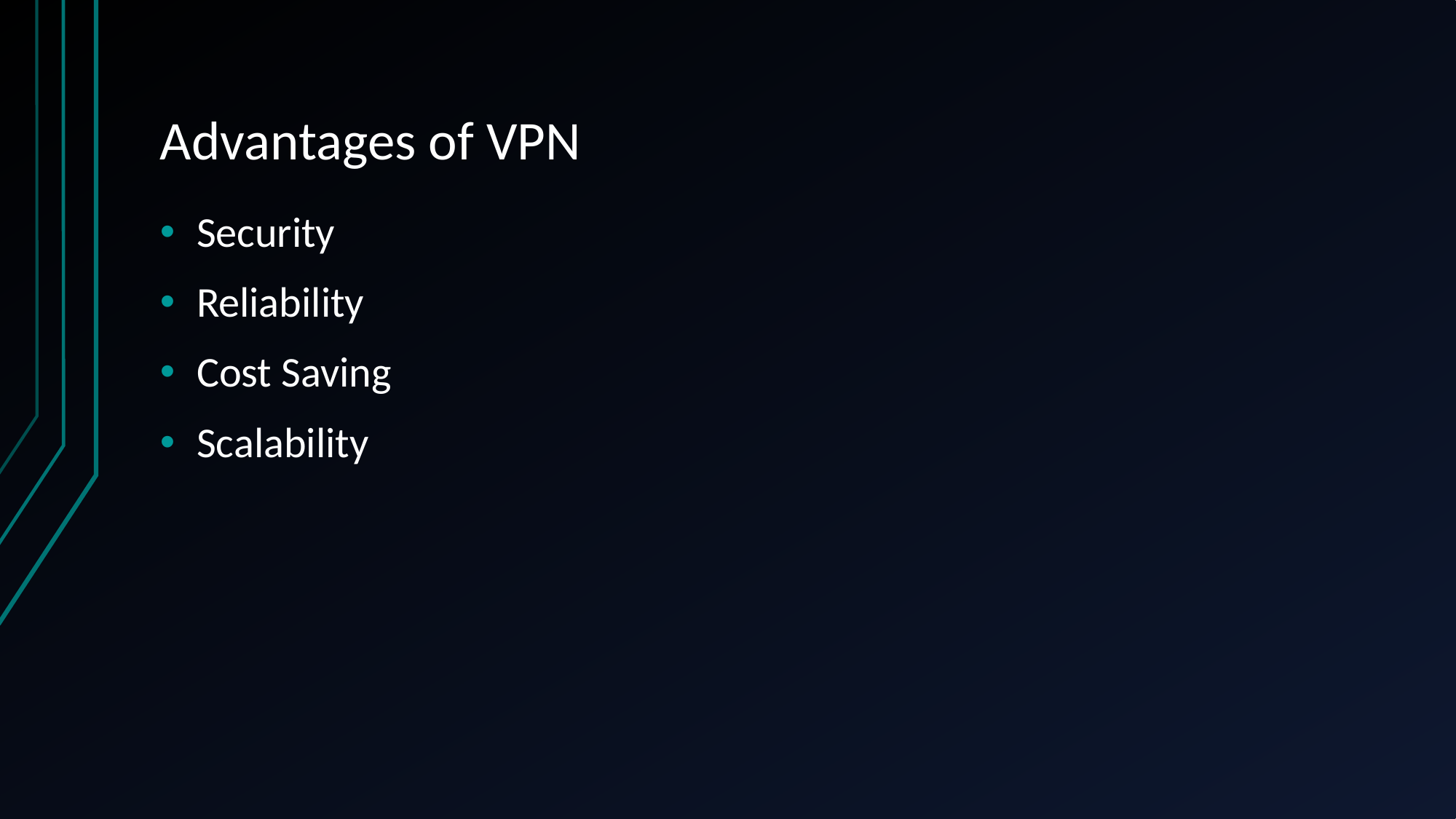

# Advantages of VPN
Security
Reliability
Cost Saving
Scalability